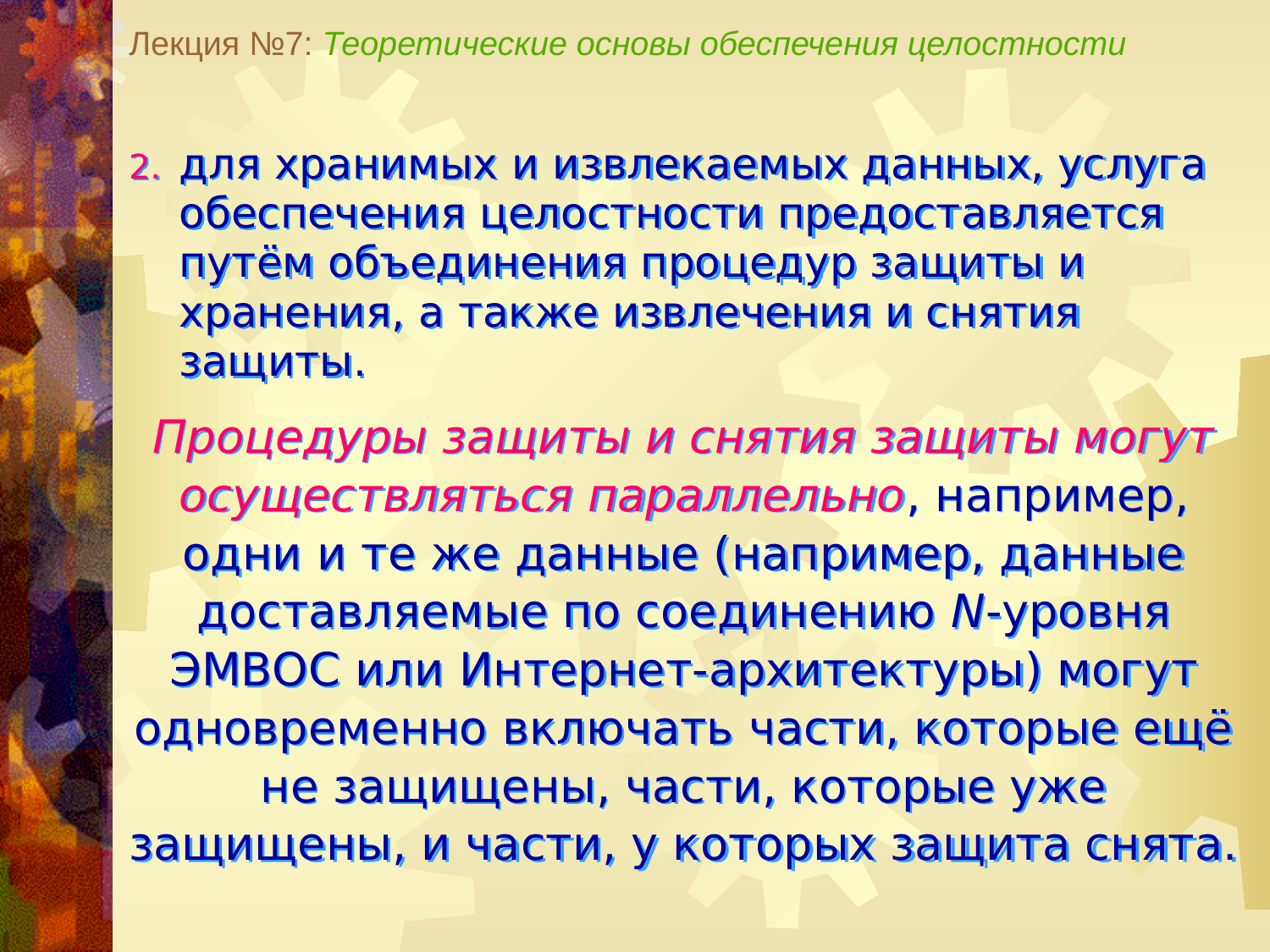

Лекция №7: Теоретические основы обеспечения целостности
для хранимых и извлекаемых данных, услуга обеспечения целостности предоставляется путём объединения процедур защиты и хранения, а также извлечения и снятия защиты.
Процедуры защиты и снятия защиты могут осуществляться параллельно, например, одни и те же данные (например, данные доставляемые по соединению N‑уровня ЭМВОС или Интернет-архитектуры) могут одновременно включать части, которые ещё не защищены, части, которые уже защищены, и части, у которых защита снята.